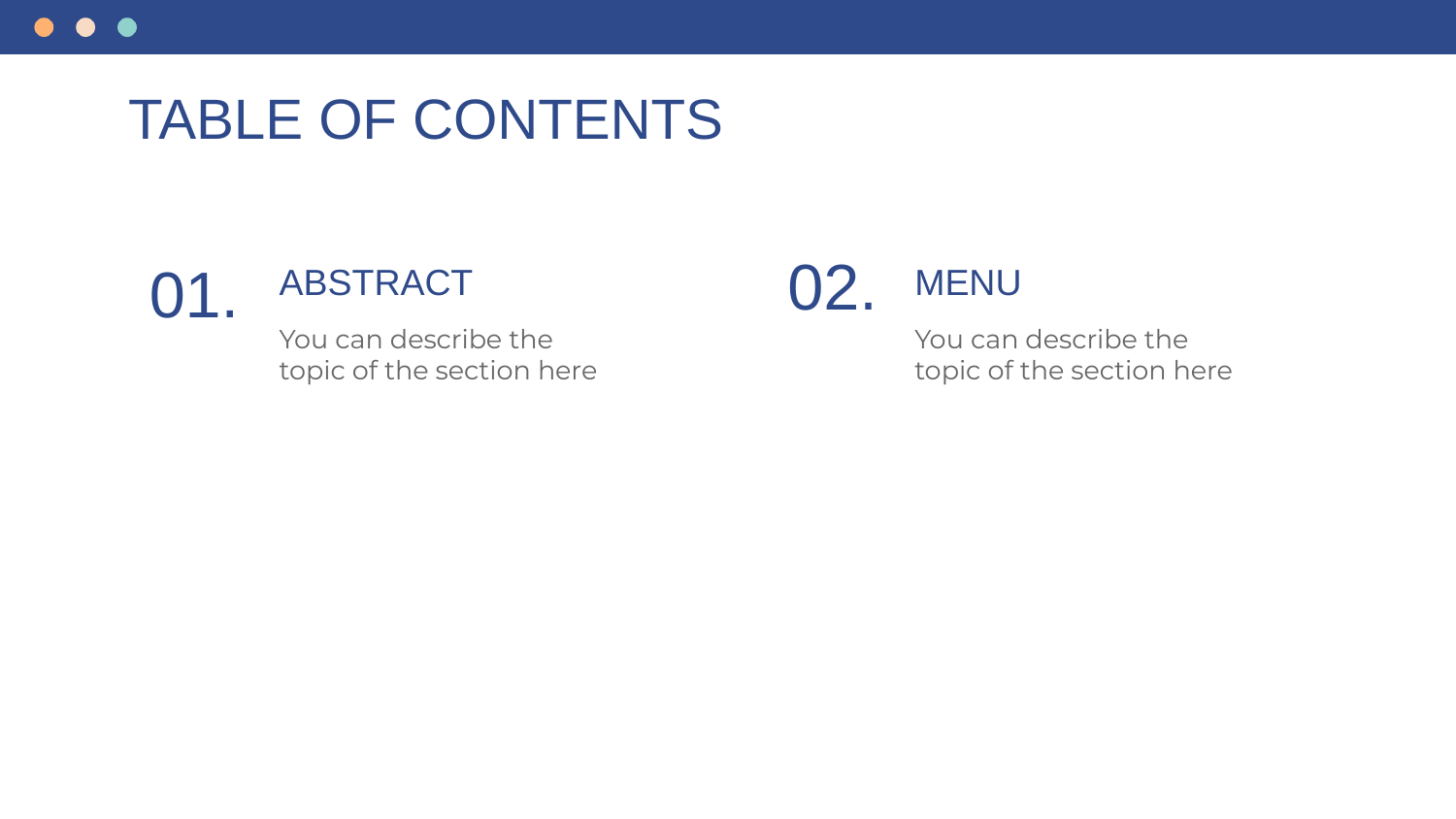

# TABLE OF CONTENTS
ABSTRACT
MENU
02.
01.
You can describe the topic of the section here
You can describe the topic of the section here